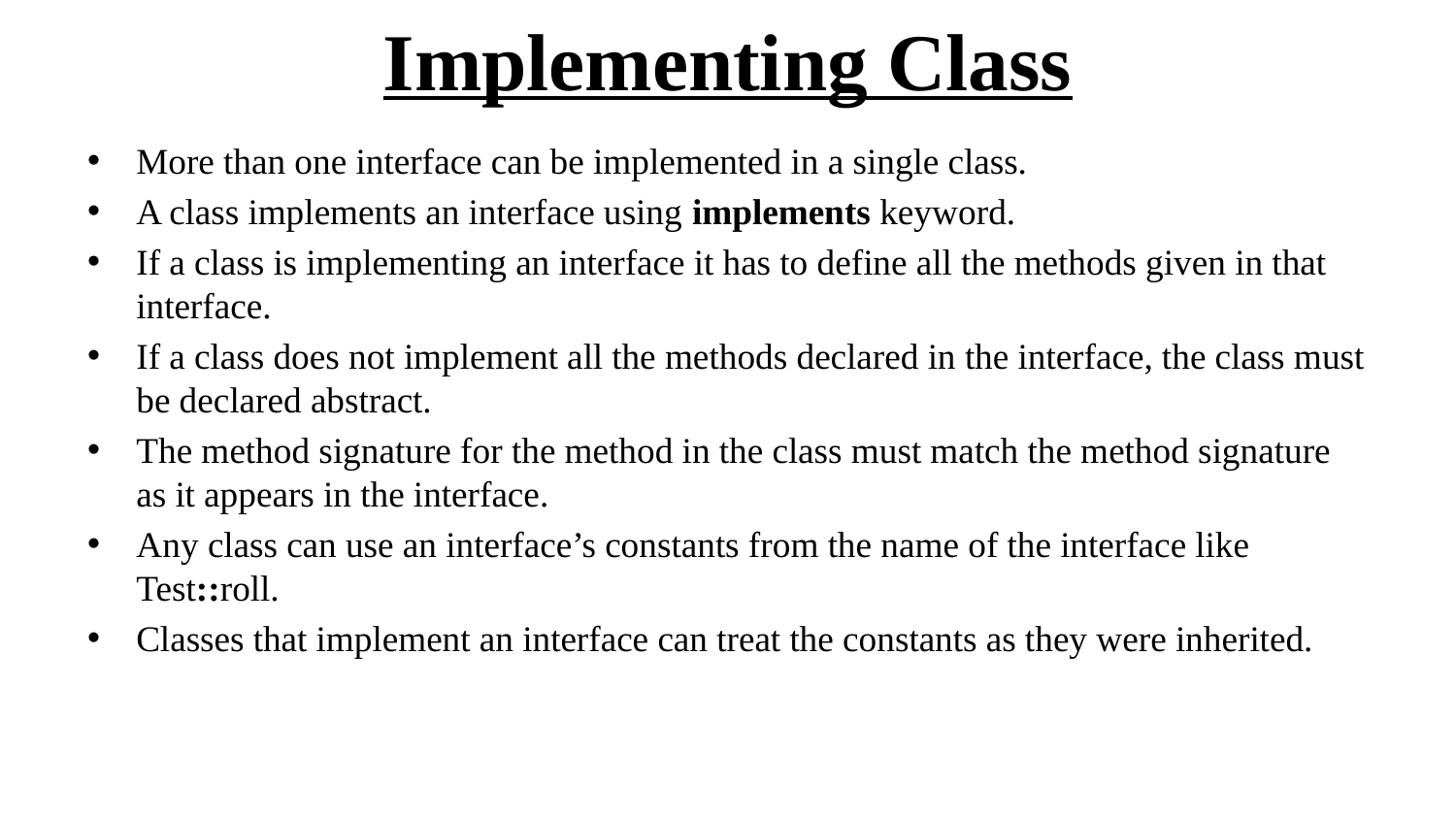

# Implementing Class
More than one interface can be implemented in a single class.
A class implements an interface using implements keyword.
If a class is implementing an interface it has to define all the methods given in that interface.
If a class does not implement all the methods declared in the interface, the class must be declared abstract.
The method signature for the method in the class must match the method signature as it appears in the interface.
Any class can use an interface’s constants from the name of the interface like Test::roll.
Classes that implement an interface can treat the constants as they were inherited.